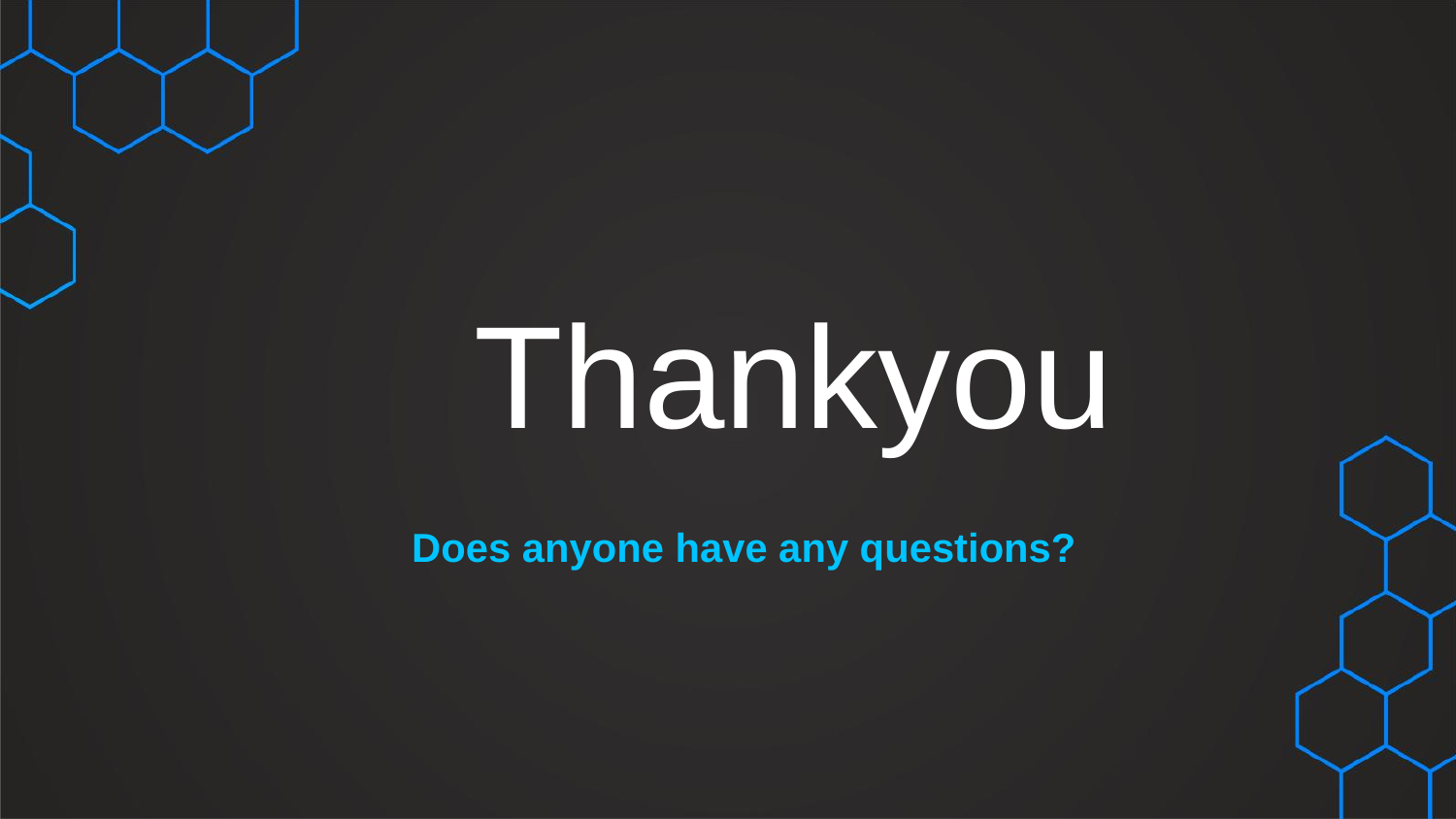

#
Thankyou

Does anyone have any questions?